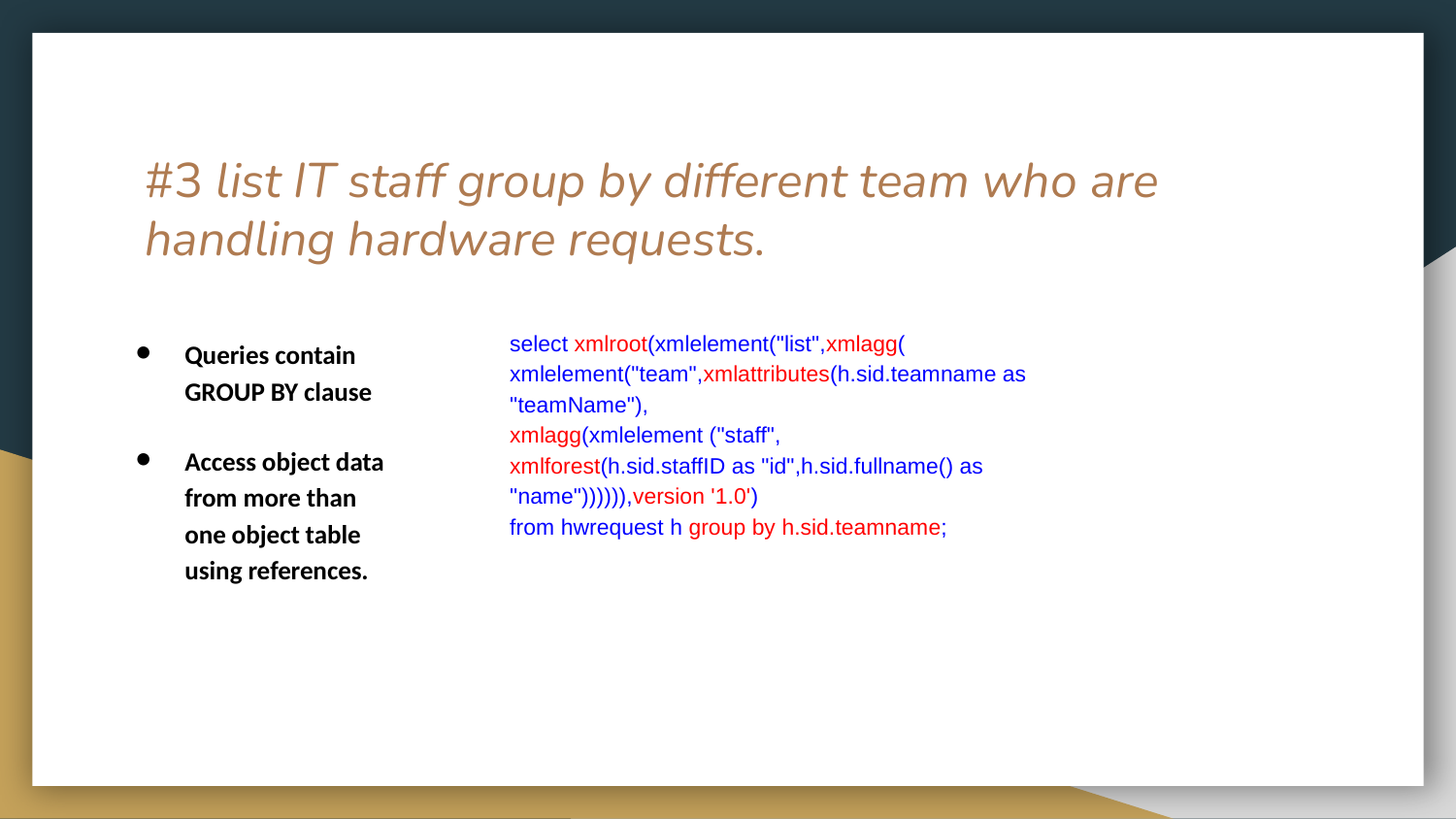

# #3 list IT staff group by different team who are handling hardware requests.
select xmlroot(xmlelement("list",xmlagg(
xmlelement("team",xmlattributes(h.sid.teamname as "teamName"),
xmlagg(xmlelement ("staff",
xmlforest(h.sid.staffID as "id",h.sid.fullname() as "name")))))),version '1.0')
from hwrequest h group by h.sid.teamname;

Queries contain GROUP BY clause

Access object data from more than one object table using references.